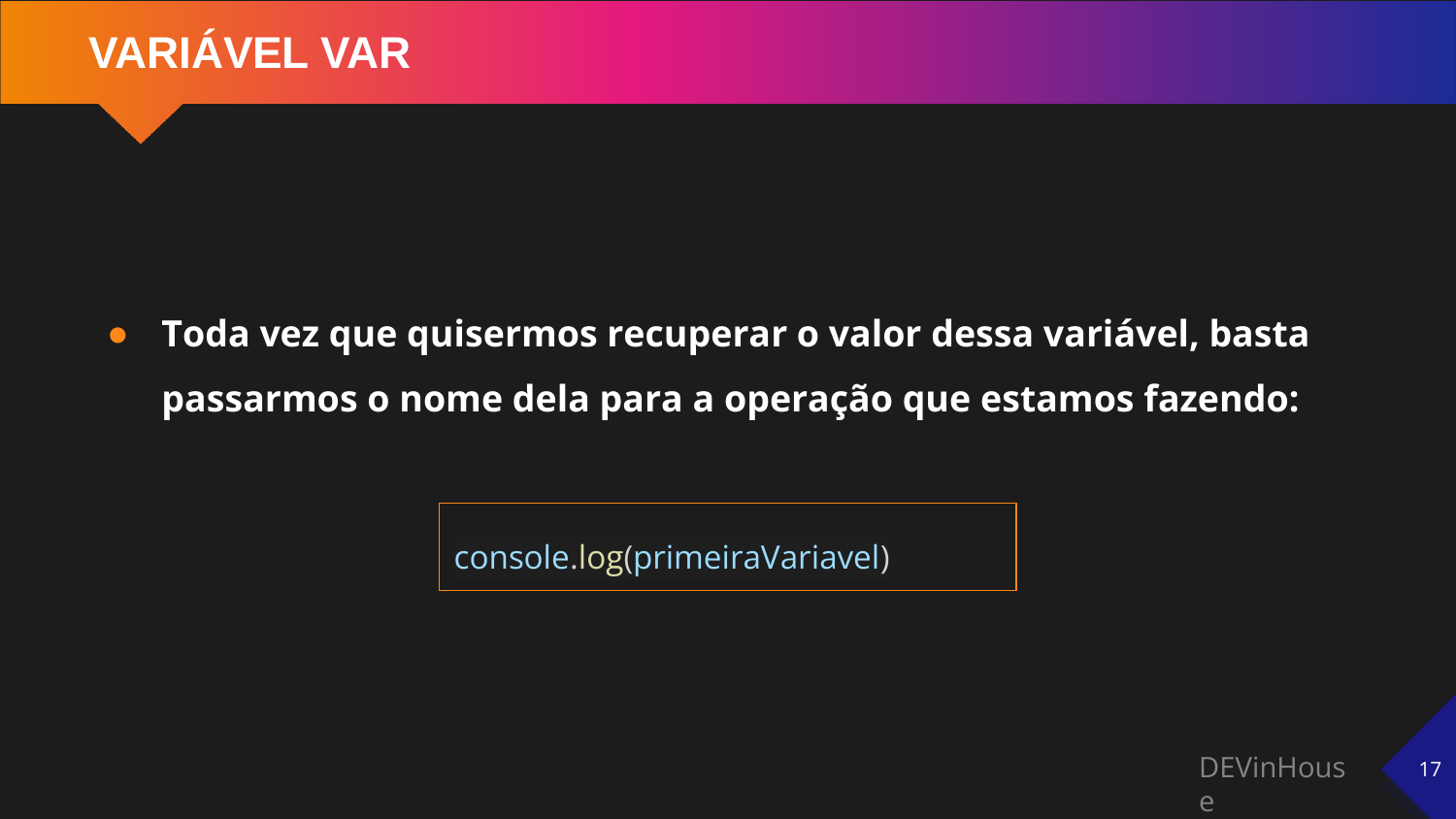

# VARIÁVEL VAR
Toda vez que quisermos recuperar o valor dessa variável, basta passarmos o nome dela para a operação que estamos fazendo:
console.log(primeiraVariavel)
17